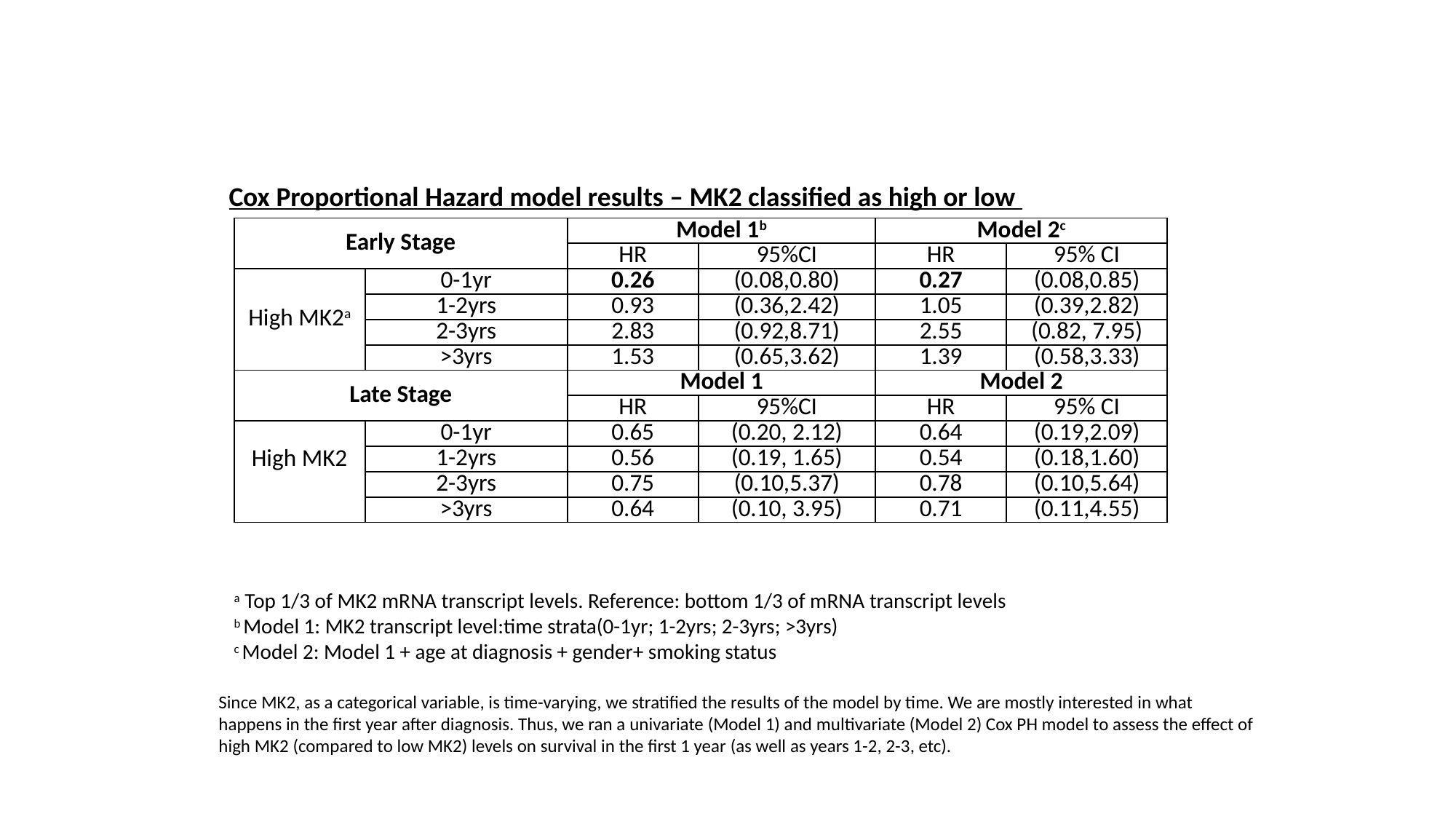

Cox Proportional Hazard model results – MK2 classified as high or low
| Early Stage |  | Model 1b |  | Model 2c |  |
| --- | --- | --- | --- | --- | --- |
|  |  | HR | 95%CI | HR | 95% CI |
| High MK2a | 0-1yr | 0.26 | (0.08,0.80) | 0.27 | (0.08,0.85) |
|  | 1-2yrs | 0.93 | (0.36,2.42) | 1.05 | (0.39,2.82) |
|  | 2-3yrs | 2.83 | (0.92,8.71) | 2.55 | (0.82, 7.95) |
|  | >3yrs | 1.53 | (0.65,3.62) | 1.39 | (0.58,3.33) |
| Late Stage |  | Model 1 |  | Model 2 |  |
|  |  | HR | 95%CI | HR | 95% CI |
| High MK2 | 0-1yr | 0.65 | (0.20, 2.12) | 0.64 | (0.19,2.09) |
|  | 1-2yrs | 0.56 | (0.19, 1.65) | 0.54 | (0.18,1.60) |
|  | 2-3yrs | 0.75 | (0.10,5.37) | 0.78 | (0.10,5.64) |
|  | >3yrs | 0.64 | (0.10, 3.95) | 0.71 | (0.11,4.55) |
a Top 1/3 of MK2 mRNA transcript levels. Reference: bottom 1/3 of mRNA transcript levels
b Model 1: MK2 transcript level:time strata(0-1yr; 1-2yrs; 2-3yrs; >3yrs)
c Model 2: Model 1 + age at diagnosis + gender+ smoking status
Since MK2, as a categorical variable, is time-varying, we stratified the results of the model by time. We are mostly interested in what happens in the first year after diagnosis. Thus, we ran a univariate (Model 1) and multivariate (Model 2) Cox PH model to assess the effect of high MK2 (compared to low MK2) levels on survival in the first 1 year (as well as years 1-2, 2-3, etc).